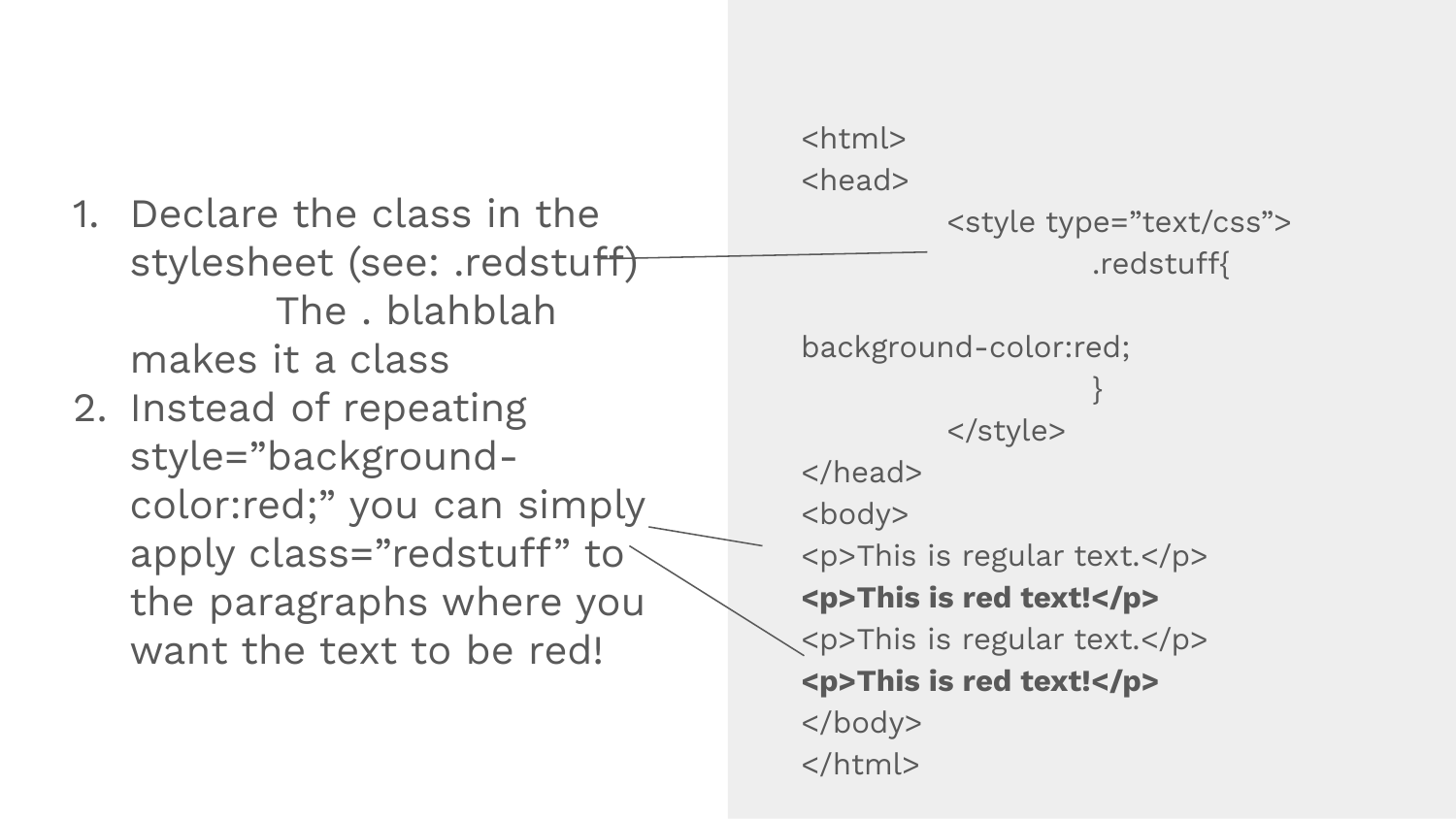

<html>
<head>
	<style type=”text/css”>
		.redstuff{
			background-color:red;
		}
	</style>
</head>
<body>
<p>This is regular text.</p>
<p>This is red text!</p>
<p>This is regular text.</p>
<p>This is red text!</p>
</body>
</html>
Declare the class in the stylesheet (see: .redstuff)
	The . blahblah makes it a class
Instead of repeating style=”background-color:red;” you can simply apply class=”redstuff” to the paragraphs where you want the text to be red!